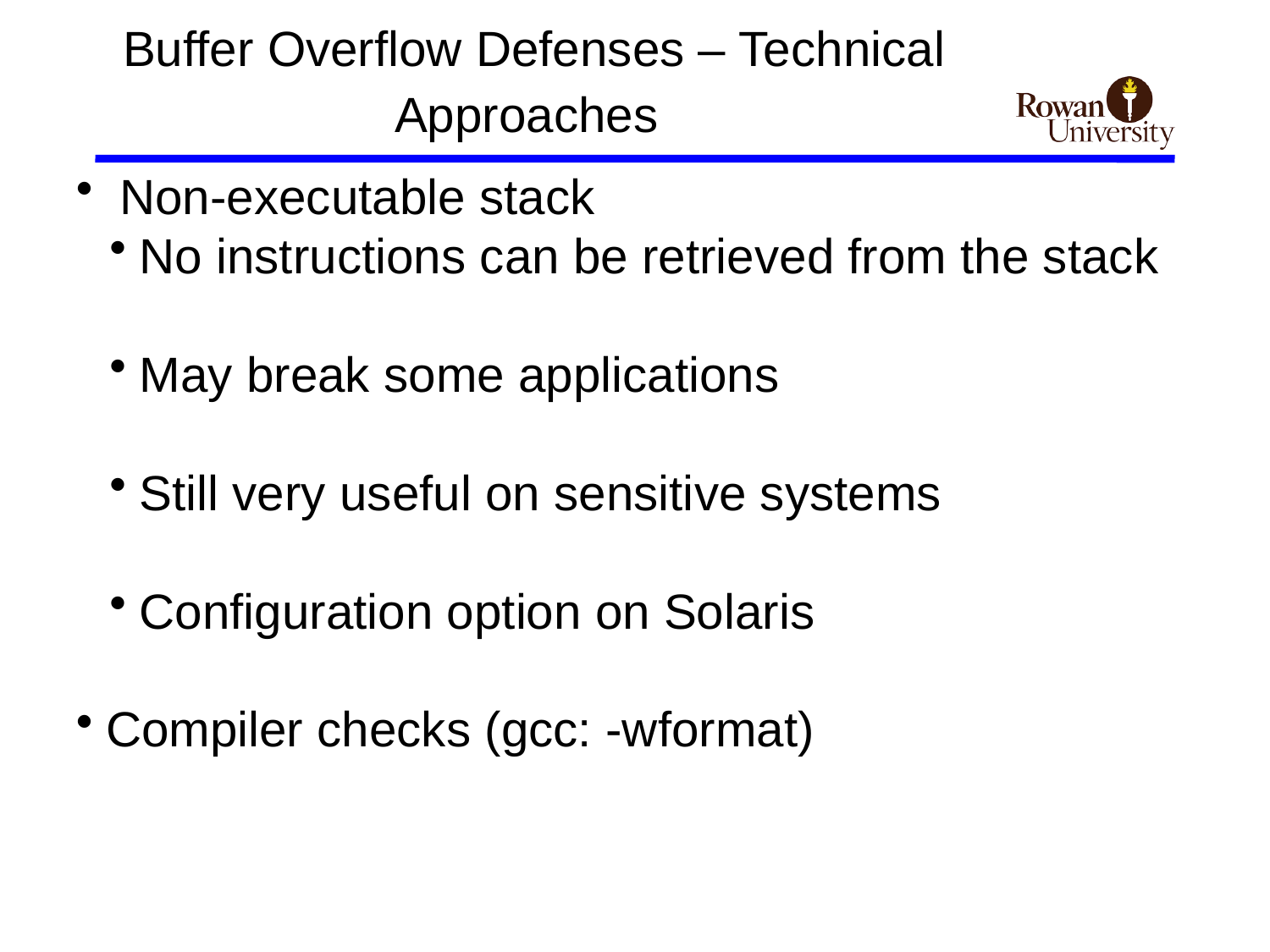

Buffer Overflow Defenses – Technical Approaches
#
 Non-executable stack
No instructions can be retrieved from the stack

May break some applications

Still very useful on sensitive systems

Configuration option on Solaris

Compiler checks (gcc: -wformat)